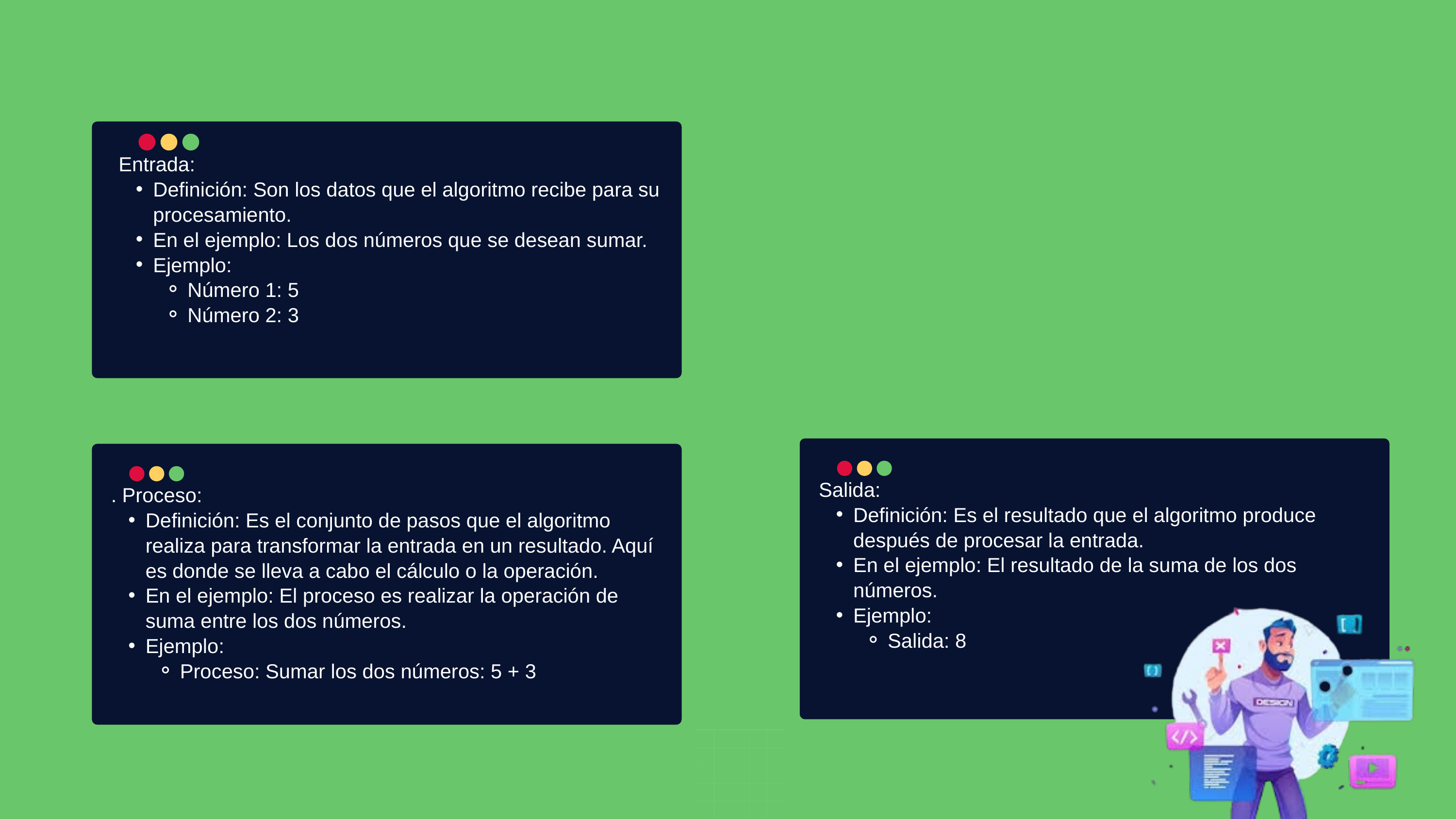

Entrada:
Definición: Son los datos que el algoritmo recibe para su procesamiento.
En el ejemplo: Los dos números que se desean sumar.
Ejemplo:
Número 1: 5
Número 2: 3

Salida:
Definición: Es el resultado que el algoritmo produce después de procesar la entrada.
En el ejemplo: El resultado de la suma de los dos números.
Ejemplo:
Salida: 8

. Proceso:
Definición: Es el conjunto de pasos que el algoritmo realiza para transformar la entrada en un resultado. Aquí es donde se lleva a cabo el cálculo o la operación.
En el ejemplo: El proceso es realizar la operación de suma entre los dos números.
Ejemplo:
Proceso: Sumar los dos números: 5 + 3